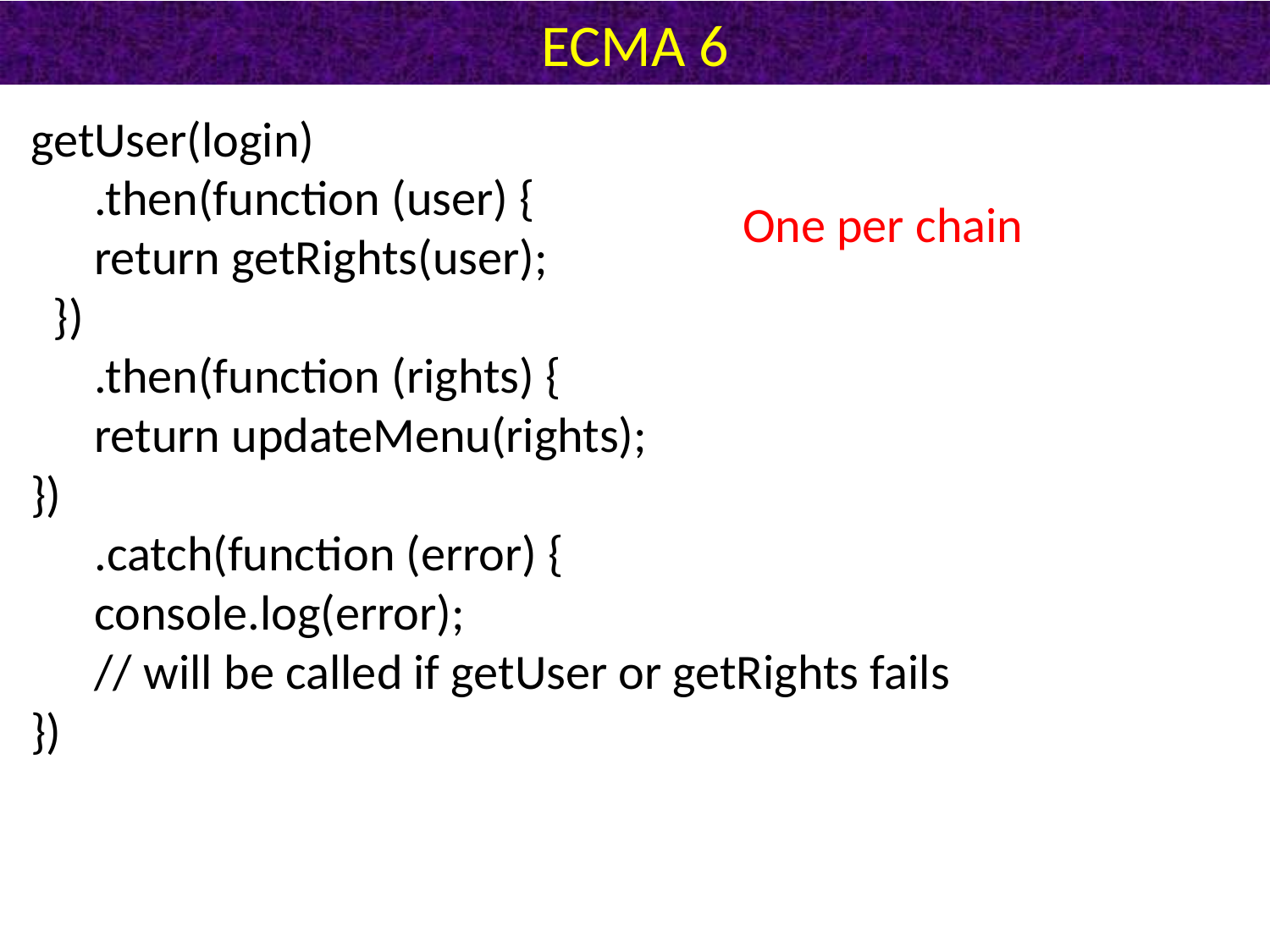

# ECMA 6
getUser(login)
.then(function (user) {
return getRights(user);
  })
.then(function (rights) {
return updateMenu(rights);
})
.catch(function (error) {
console.log(error);
// will be called if getUser or getRights fails
})
One per chain